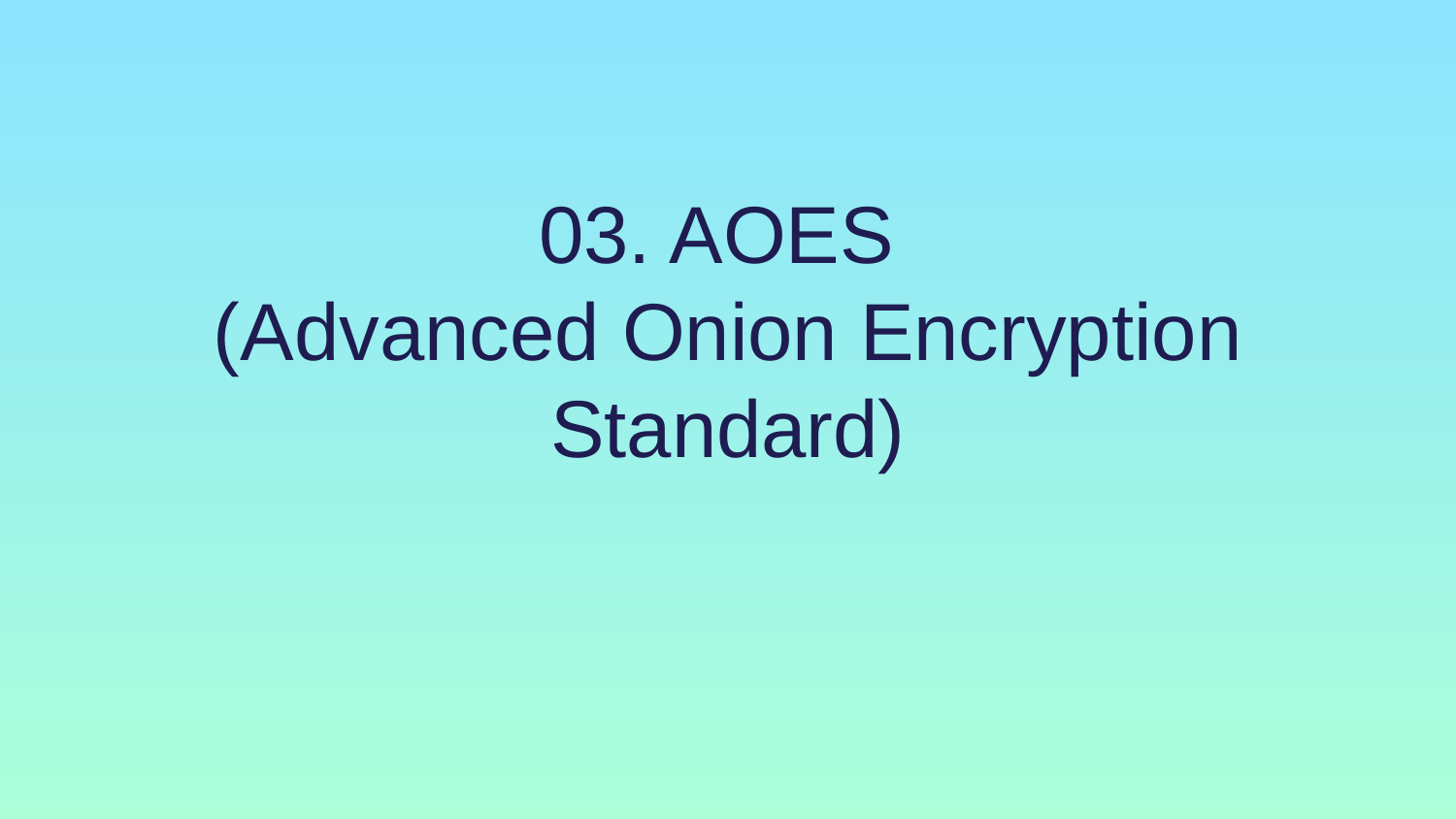

# 03. AOES
(Advanced Onion Encryption Standard)